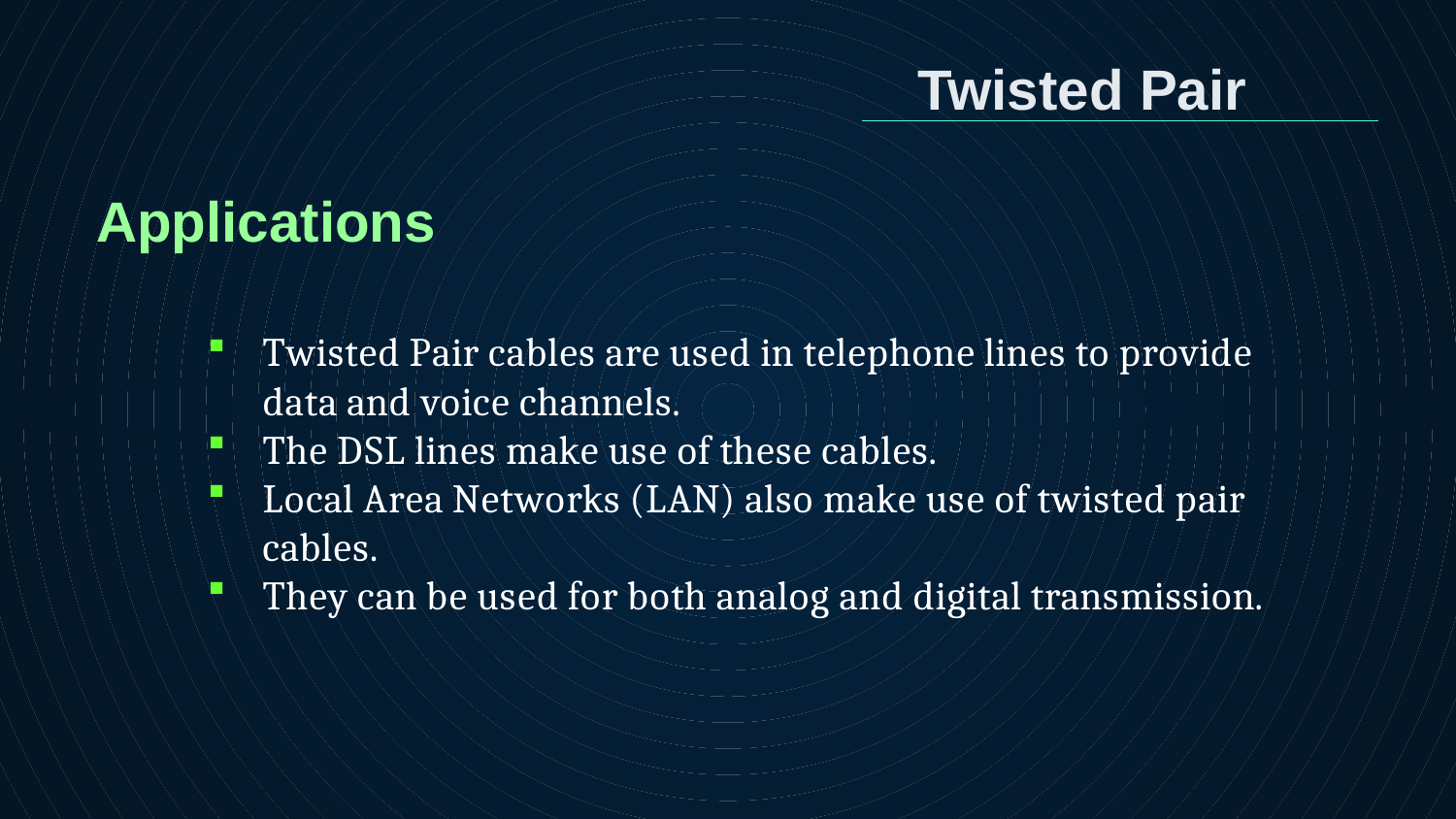

# Twisted Pair
Applications
Twisted Pair cables are used in telephone lines to provide data and voice channels.
The DSL lines make use of these cables.
Local Area Networks (LAN) also make use of twisted pair cables.
They can be used for both analog and digital transmission.